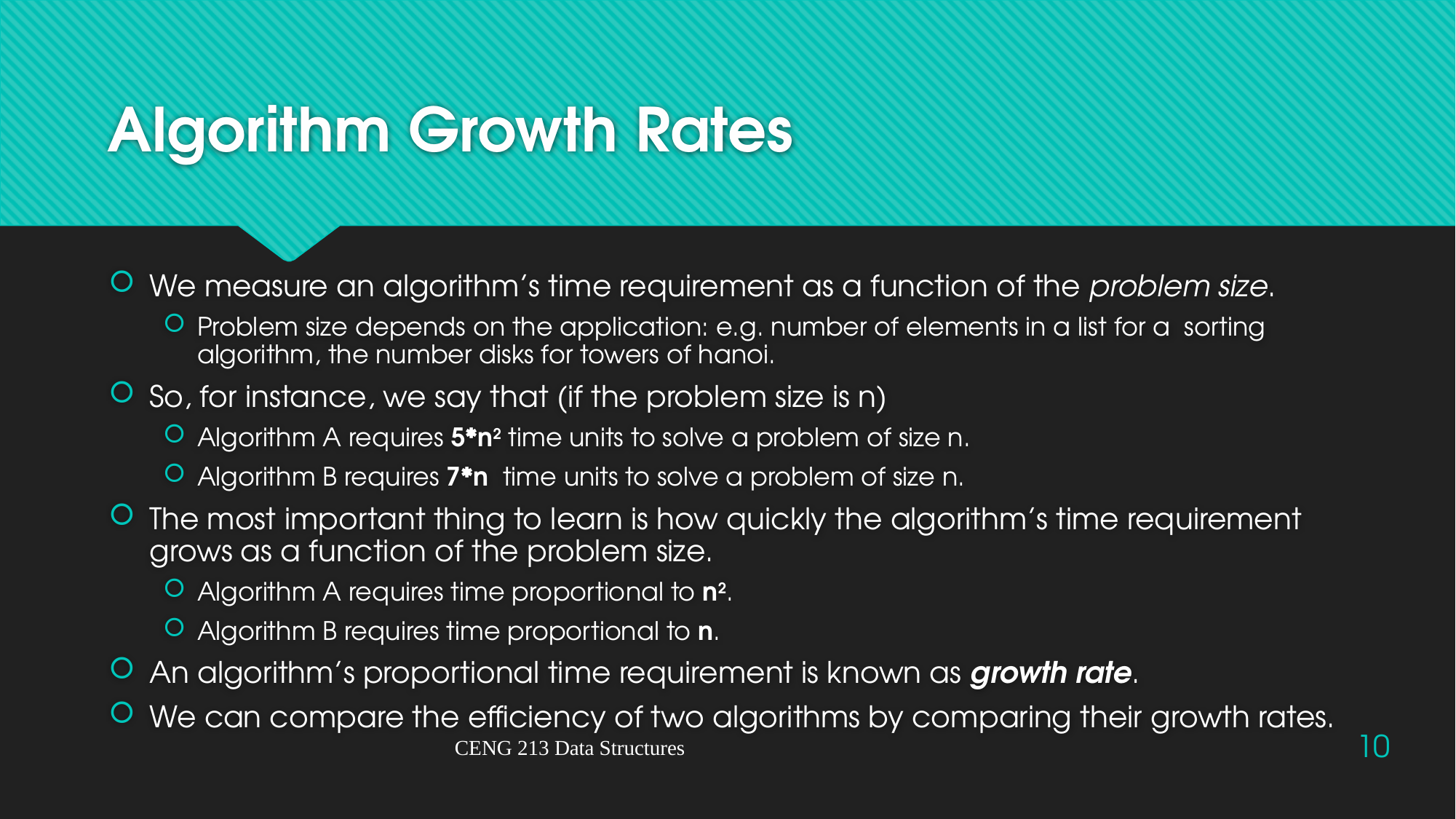

# Algorithm Growth Rates
We measure an algorithm’s time requirement as a function of the problem size.
Problem size depends on the application: e.g. number of elements in a list for a  sorting algorithm, the number disks for towers of hanoi.
So, for instance, we say that (if the problem size is n)
Algorithm A requires 5*n2 time units to solve a problem of size n.
Algorithm B requires 7*n  time units to solve a problem of size n.
The most important thing to learn is how quickly the algorithm’s time requirement grows as a function of the problem size.
Algorithm A requires time proportional to n2.
Algorithm B requires time proportional to n.
An algorithm’s proportional time requirement is known as growth rate.
We can compare the efficiency of two algorithms by comparing their growth rates.

10
CENG 213 Data Structures